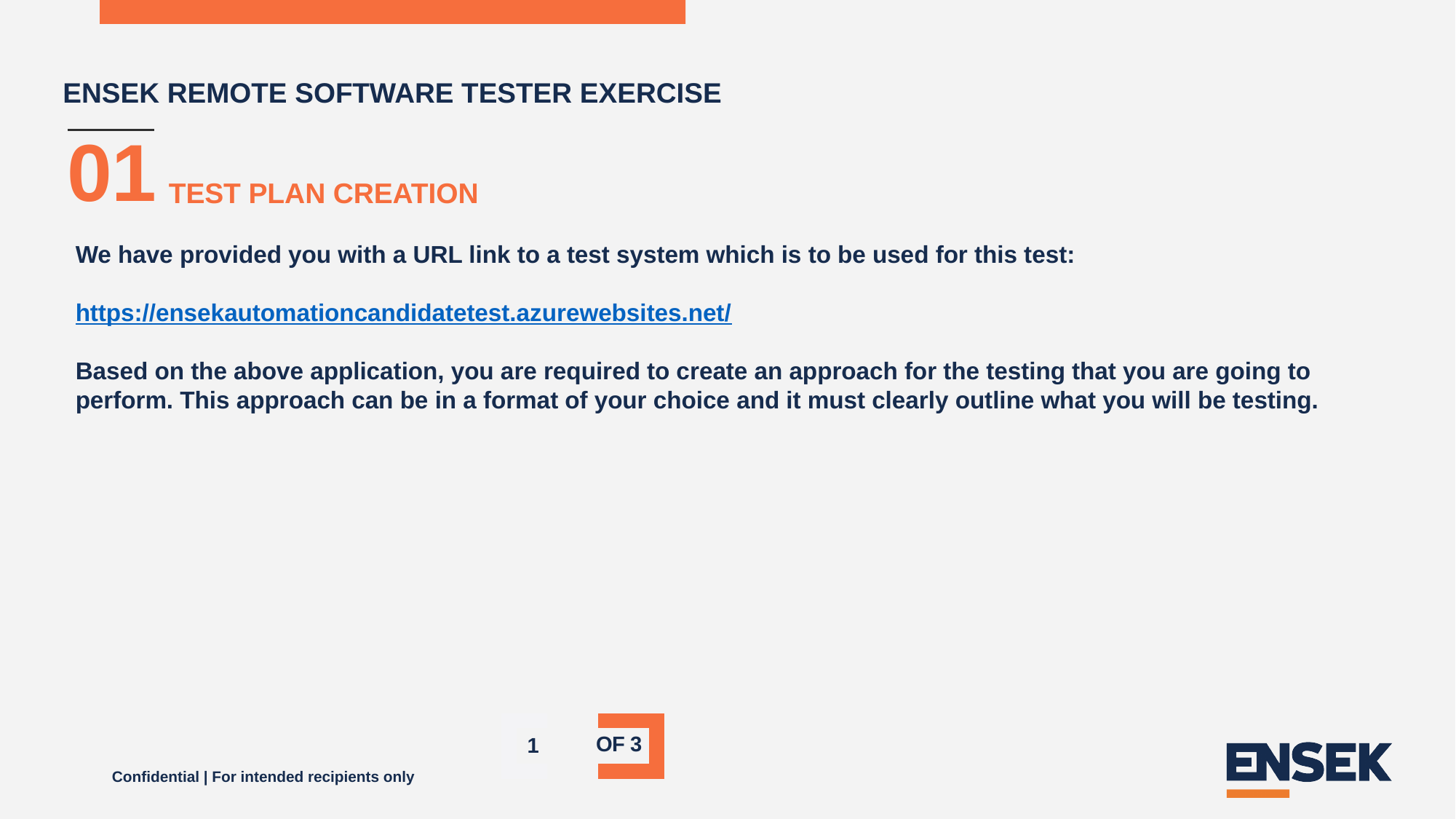

ENSEK REMOTE SOFTWARE TESTER EXERCISE
01
TEST PLAN CREATION
We have provided you with a URL link to a test system which is to be used for this test:

https://ensekautomationcandidatetest.azurewebsites.net/

Based on the above application, you are required to create an approach for the testing that you are going to perform. This approach can be in a format of your choice and it must clearly outline what you will be testing.

Of 3
1